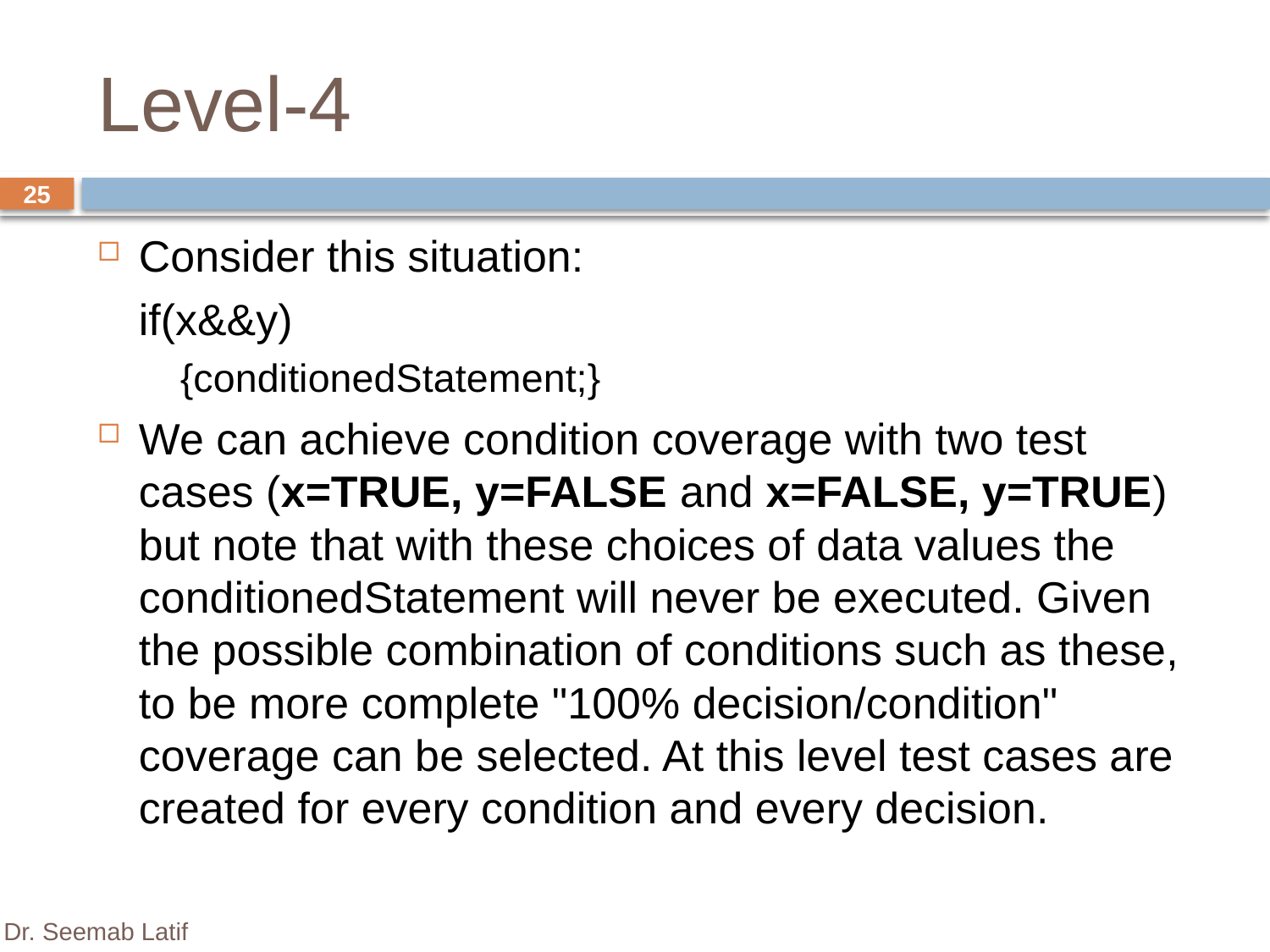

# Level-4
25
Consider this situation:
	if(x&&y)
	{conditionedStatement;}
We can achieve condition coverage with two test cases (x=TRUE, y=FALSE and x=FALSE, y=TRUE) but note that with these choices of data values the conditionedStatement will never be executed. Given the possible combination of conditions such as these, to be more complete "100% decision/condition" coverage can be selected. At this level test cases are created for every condition and every decision.